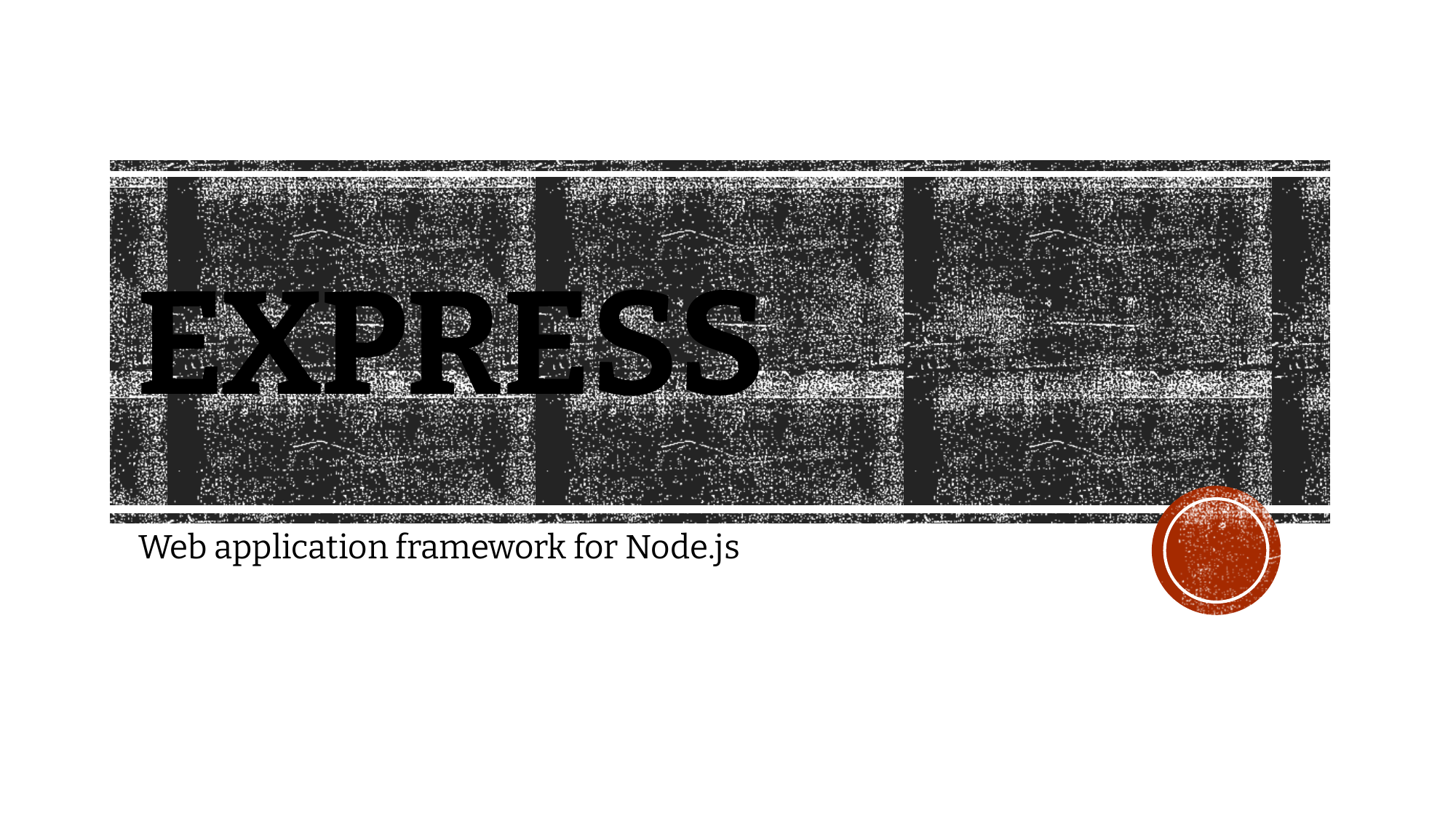

# Express
Web application framework for Node.js